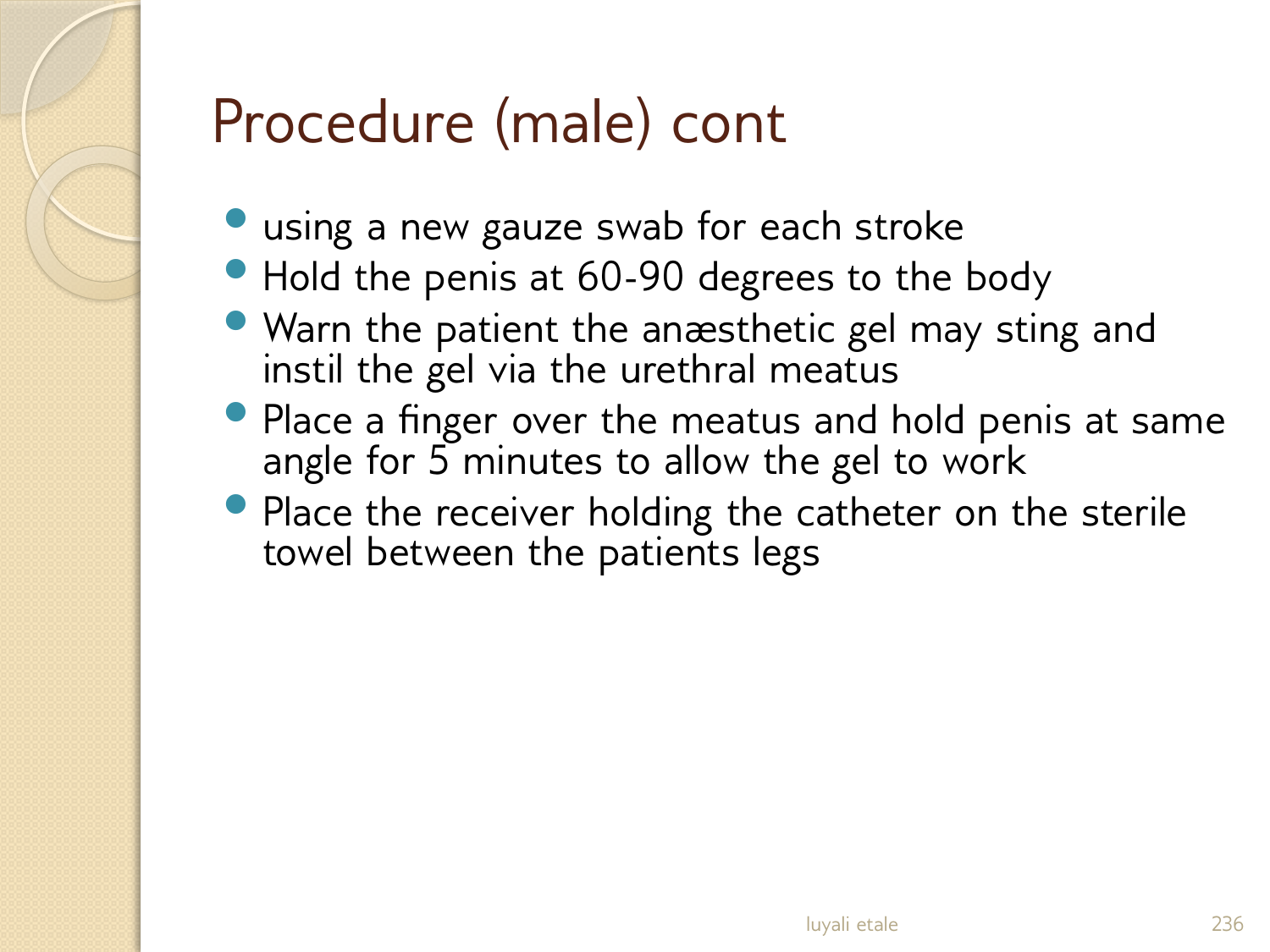

# Procedure (male) cont
using a new gauze swab for each stroke
Hold the penis at 60-90 degrees to the body
Warn the patient the anaesthetic gel may sting and instil the gel via the urethral meatus
Place a finger over the meatus and hold penis at same angle for 5 minutes to allow the gel to work
Place the receiver holding the catheter on the sterile towel between the patients legs

luyali etale
236